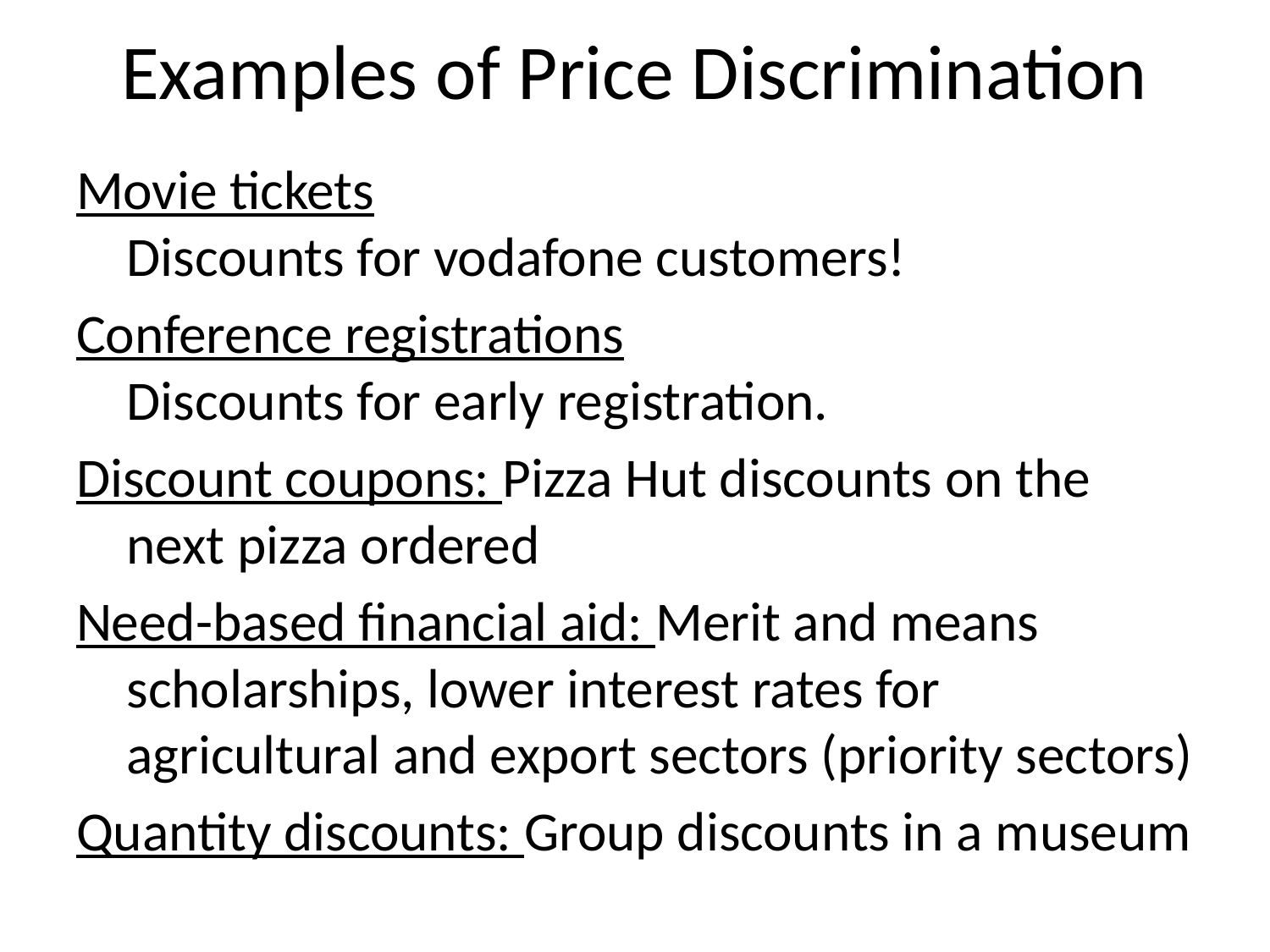

# Examples of Price Discrimination
Movie tickets
Discounts for vodafone customers!
Conference registrations
Discounts for early registration.
Discount coupons: Pizza Hut discounts on the next pizza ordered
Need-based financial aid: Merit and means scholarships, lower interest rates for agricultural and export sectors (priority sectors)
Quantity discounts: Group discounts in a museum